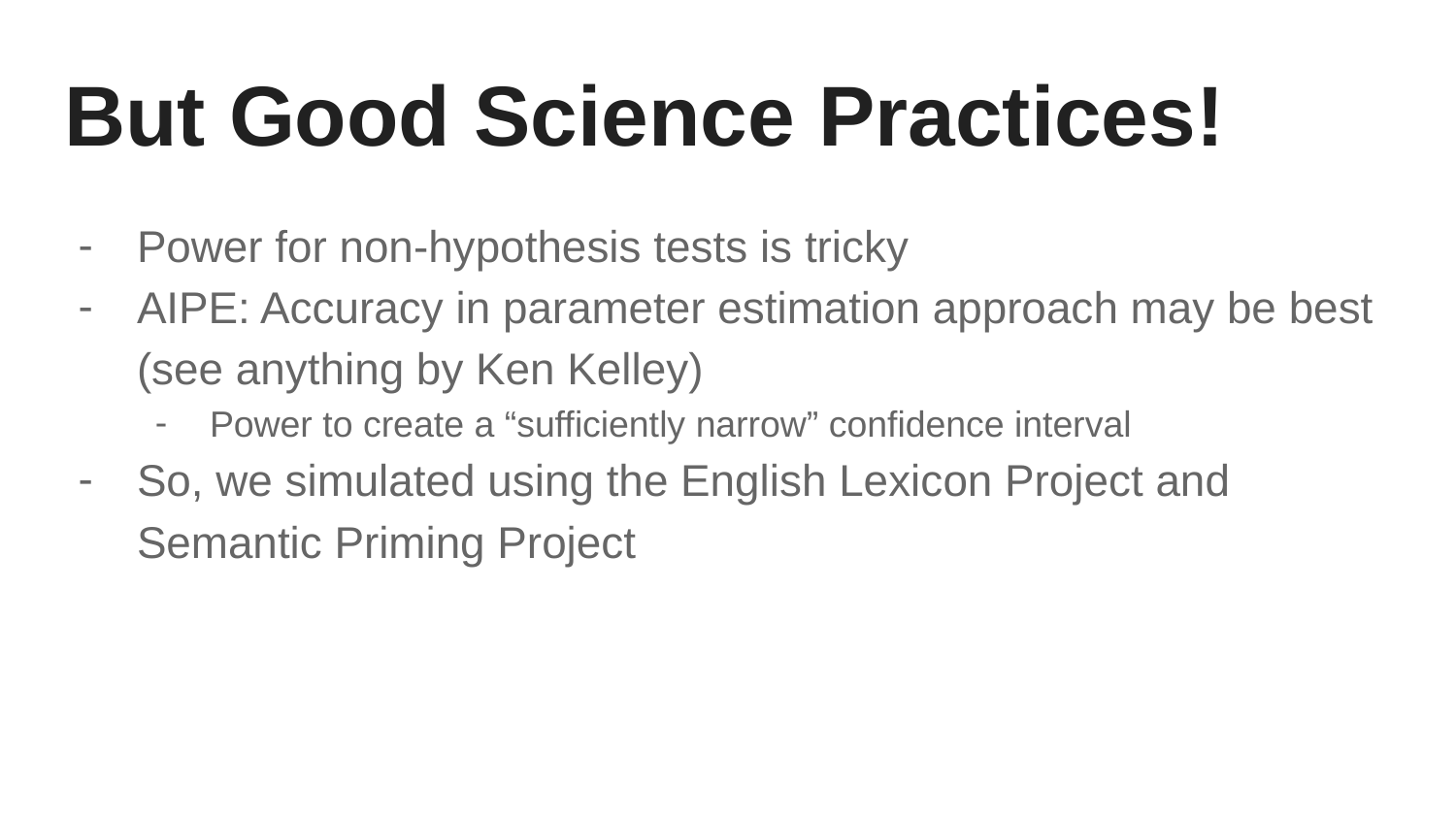

# But Good Science Practices!
Power for non-hypothesis tests is tricky
AIPE: Accuracy in parameter estimation approach may be best (see anything by Ken Kelley)
Power to create a “sufficiently narrow” confidence interval
So, we simulated using the English Lexicon Project and Semantic Priming Project